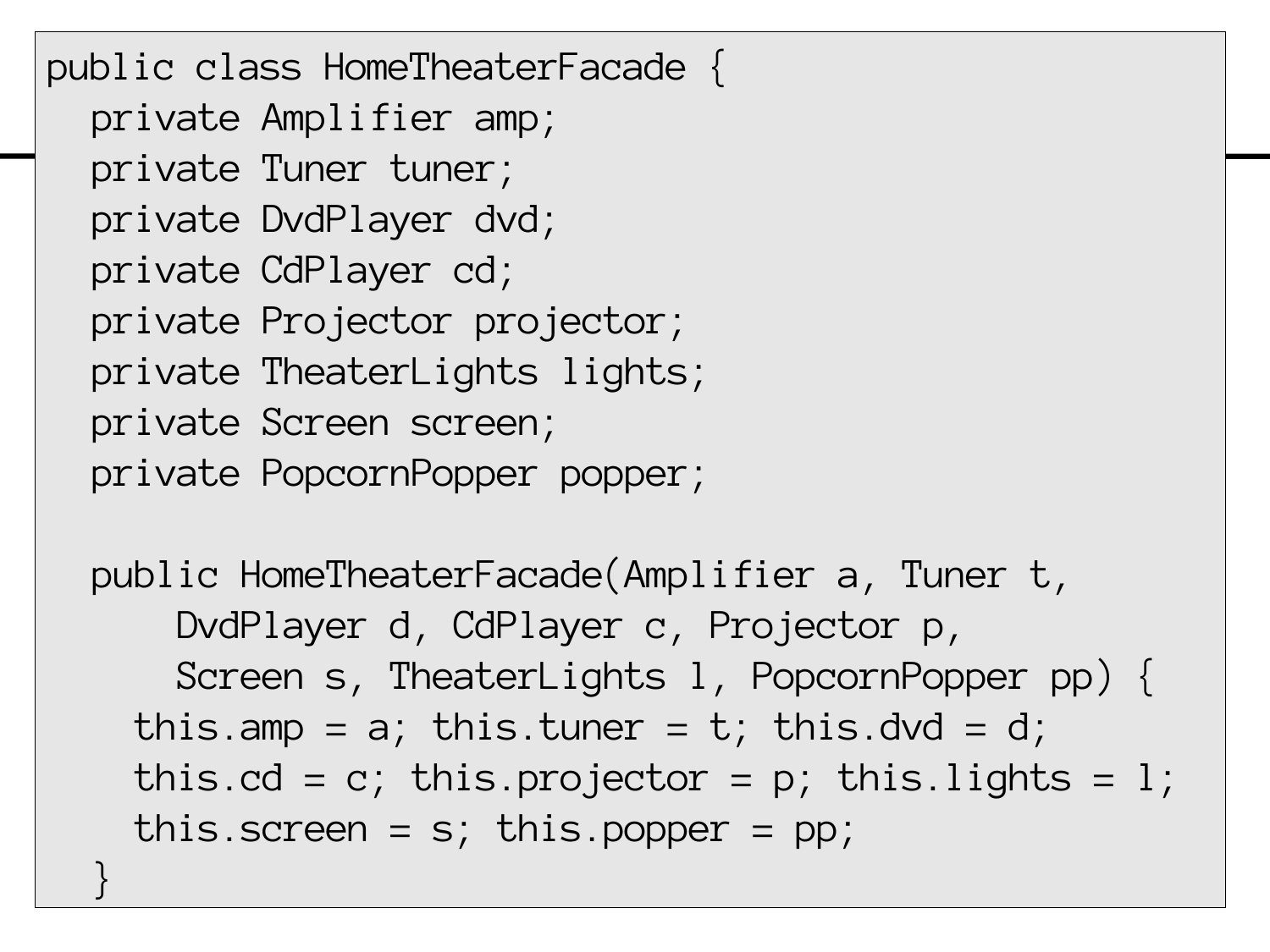

public class HomeTheaterFacade {
  private Amplifier amp;
  private Tuner tuner;
  private DvdPlayer dvd;
  private CdPlayer cd;
  private Projector projector;
  private TheaterLights lights;
  private Screen screen;
  private PopcornPopper popper;

  public HomeTheaterFacade(Amplifier a, Tuner t,
      DvdPlayer d, CdPlayer c, Projector p,
      Screen s, TheaterLights l, PopcornPopper pp) {
    this.amp = a; this.tuner = t; this.dvd = d;
    this.cd = c; this.projector = p; this.lights = l;
    this.screen = s; this.popper = pp;
  }
#